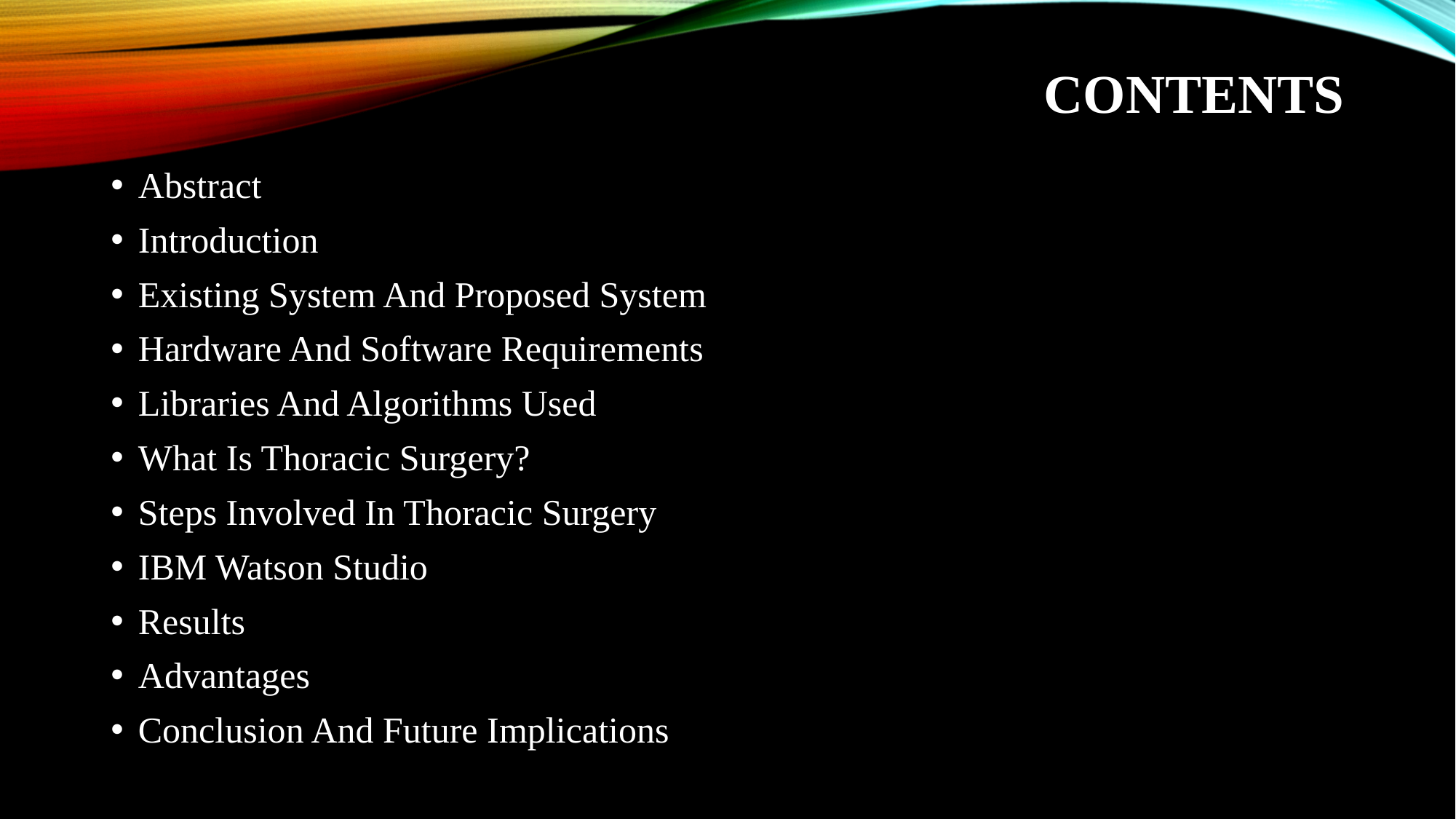

# CONTENTS
Abstract
Introduction
Existing System And Proposed System
Hardware And Software Requirements
Libraries And Algorithms Used
What Is Thoracic Surgery?
Steps Involved In Thoracic Surgery
IBM Watson Studio
Results
Advantages
Conclusion And Future Implications